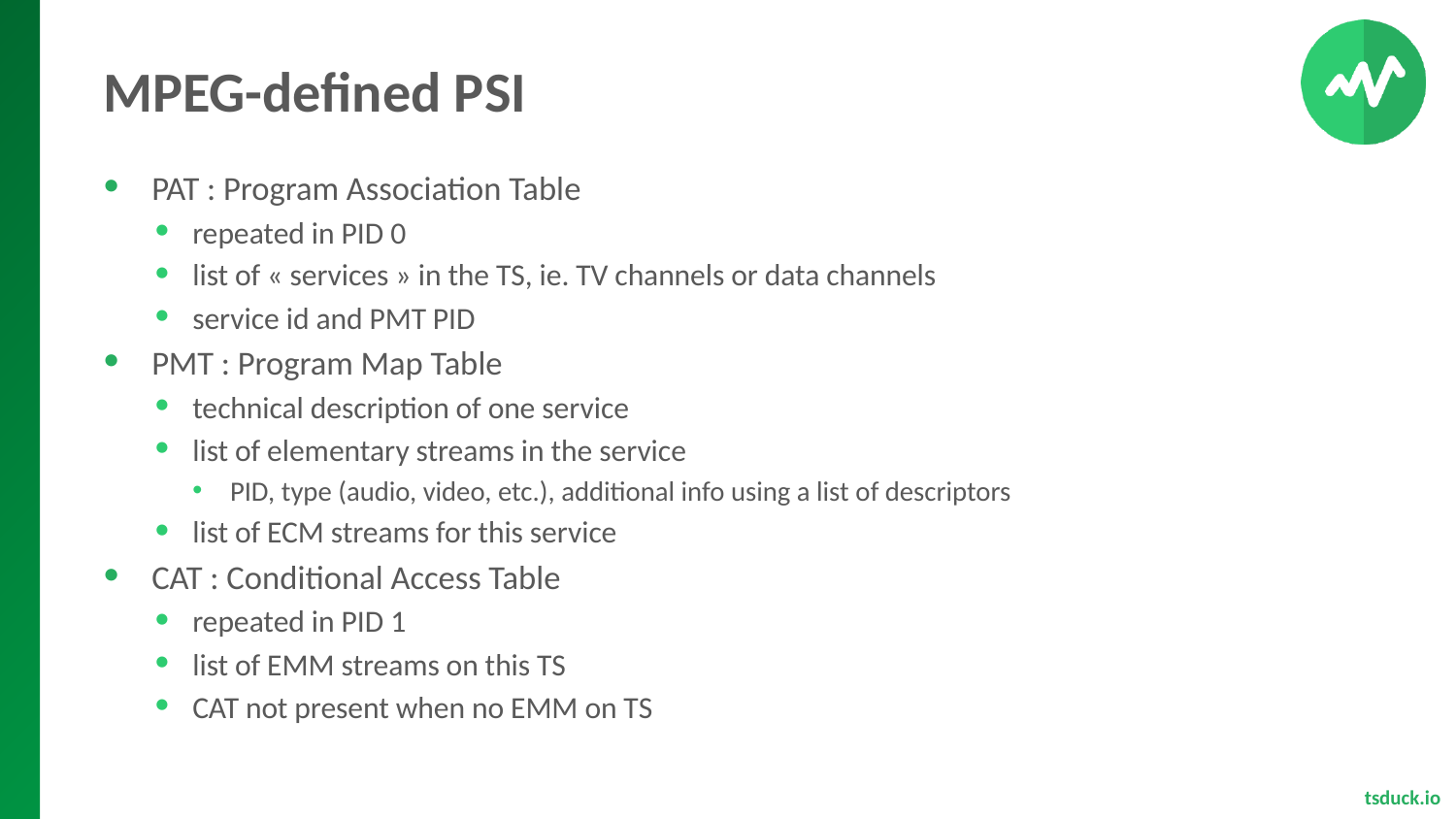

# MPEG-defined PSI
PAT : Program Association Table
repeated in PID 0
list of « services » in the TS, ie. TV channels or data channels
service id and PMT PID
PMT : Program Map Table
technical description of one service
list of elementary streams in the service
PID, type (audio, video, etc.), additional info using a list of descriptors
list of ECM streams for this service
CAT : Conditional Access Table
repeated in PID 1
list of EMM streams on this TS
CAT not present when no EMM on TS